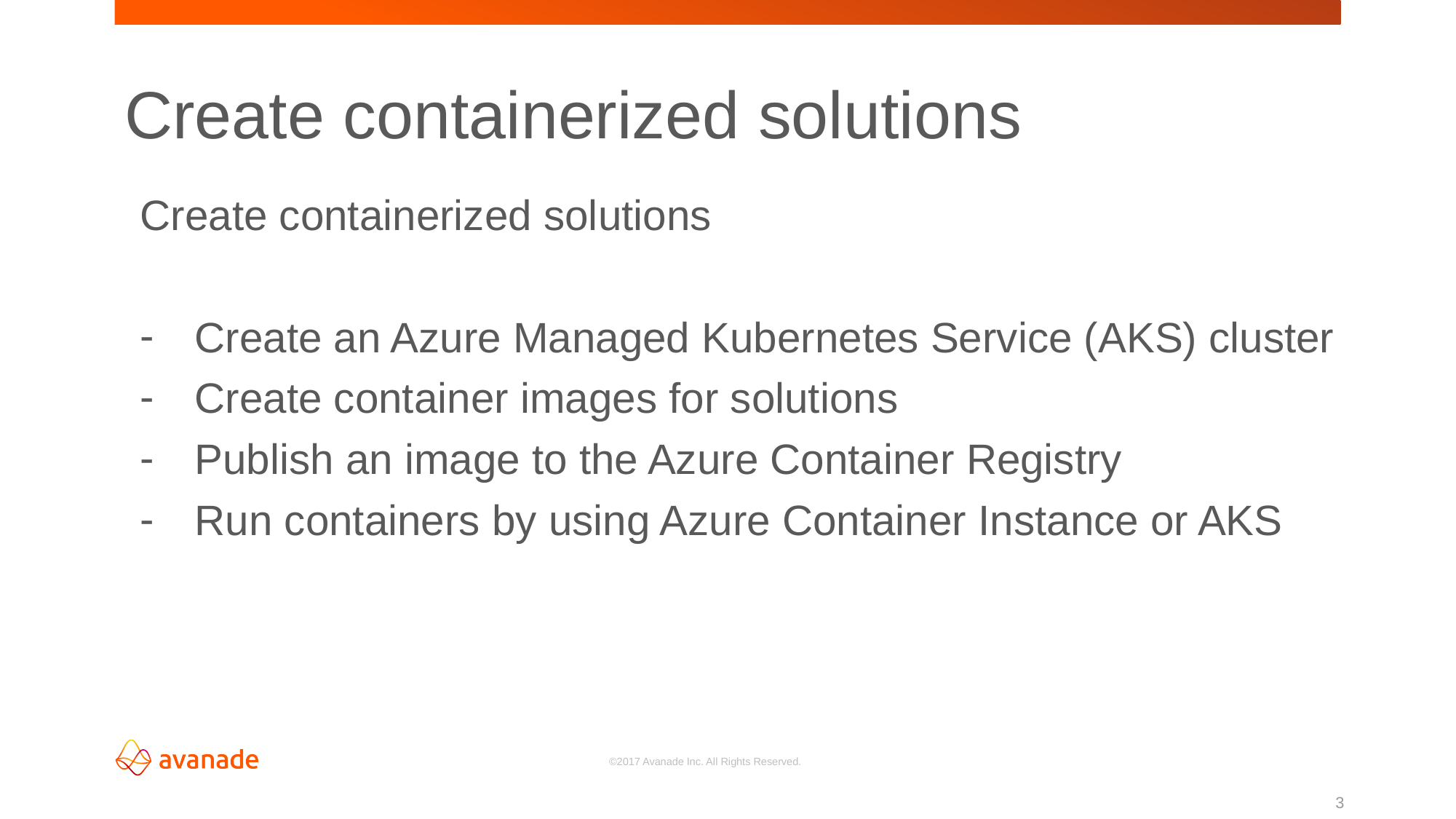

Create containerized solutions
Create containerized solutions

Create an Azure Managed Kubernetes Service (AKS) cluster
Create container images for solutions
Publish an image to the Azure Container Registry
Run containers by using Azure Container Instance or AKS

3